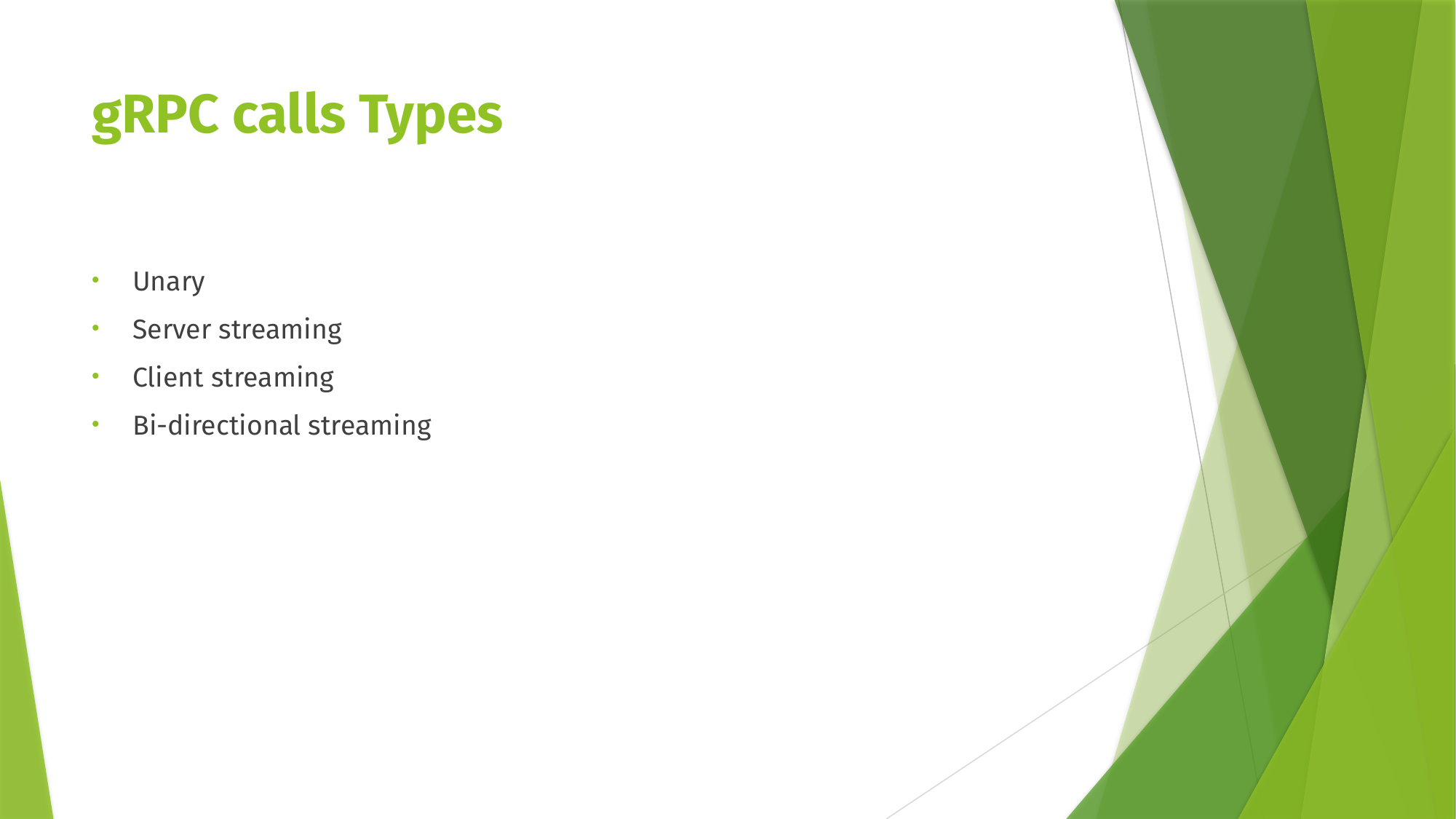

# gRPC calls Types
Unary
Server streaming
Client streaming
Bi-directional streaming